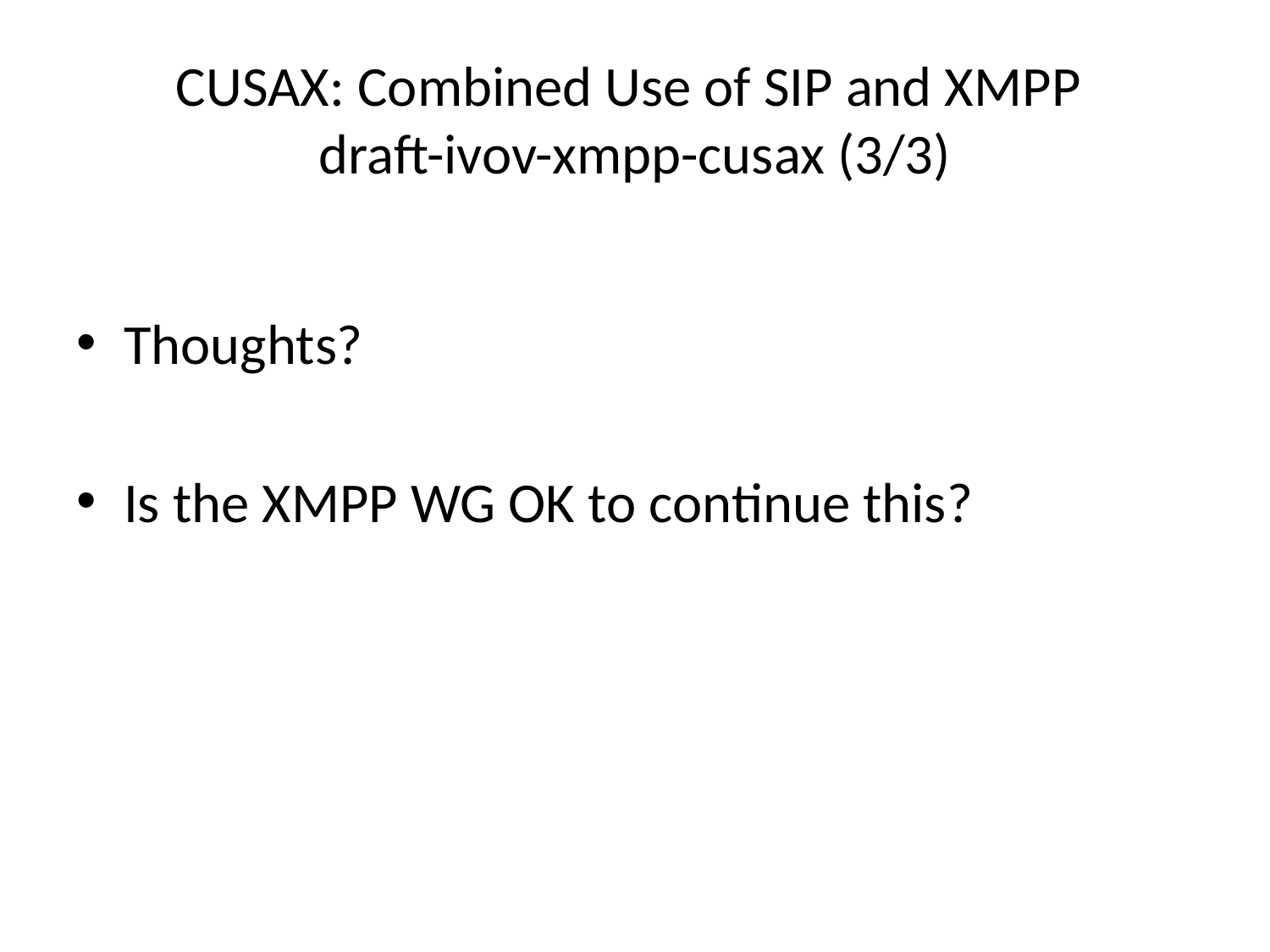

# CUSAX: Combined Use of SIP and XMPP draft-ivov-xmpp-cusax (3/3)

Thoughts?

Is the XMPP WG OK to continue this?